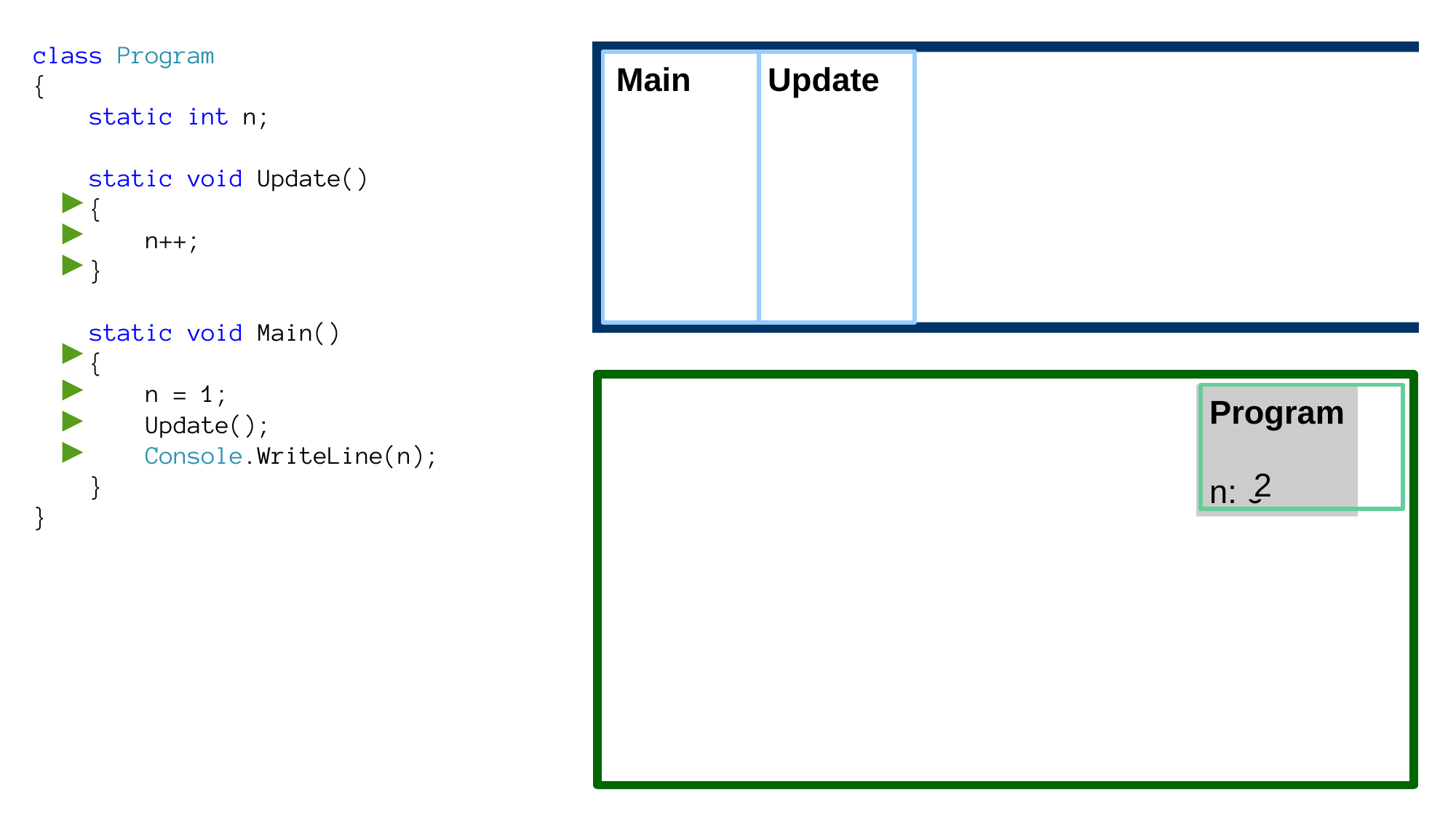

class Program
{
    static int n;

    static void Update()
    {
        n++;
    }

    static void Main()
    {
        n = 1;
        Update();
        Console.WriteLine(n);
    }
}

Main

Update

Program

n: 0

1
2